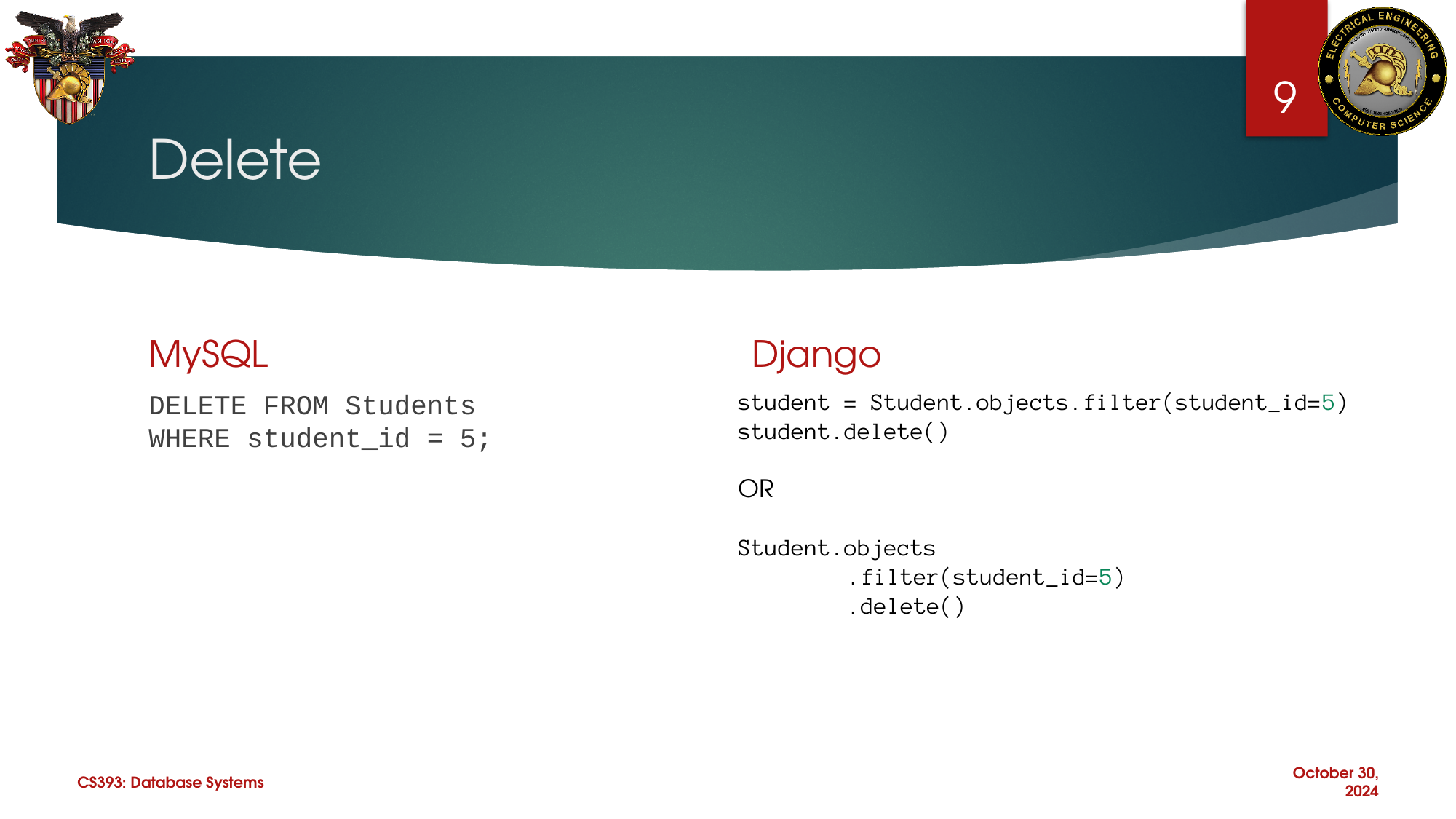

9
# Delete
MySQL
Django
student = Student.objects.filter(student_id=5)
student.delete()

OR

Student.objects
	.filter(student_id=5)
	.delete()

DELETE FROM Students
WHERE student_id = 5;
CS393: Database Systems
October 30, 2024